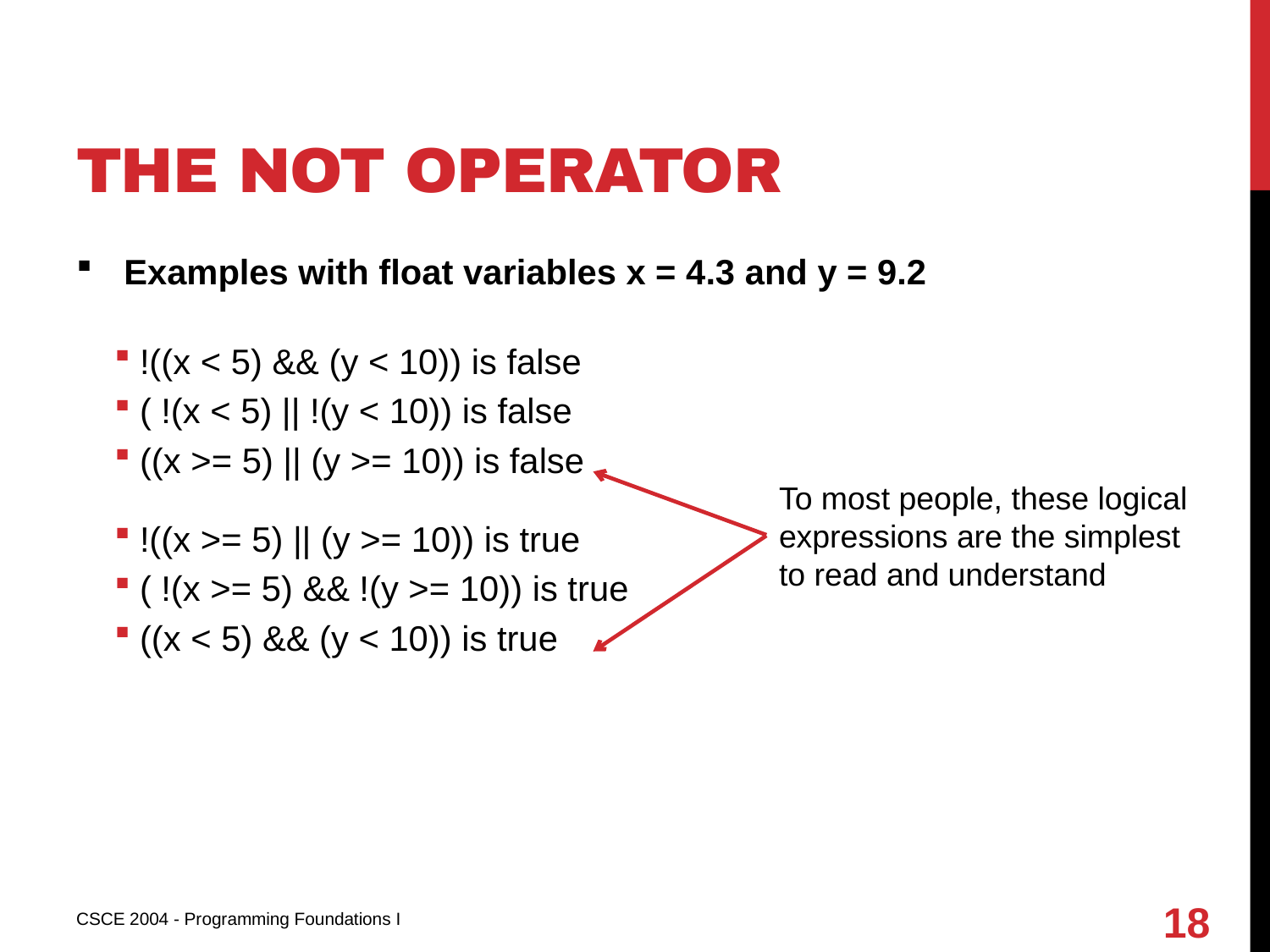

# The NOT operator
Examples with float variables x = 4.3 and y = 9.2

!((x < 5) && (y < 10)) is false
( !(x < 5) || !(y < 10)) is false
((x >= 5) || (y >= 10)) is false

!((x >= 5) || (y >= 10)) is true
( !(x >= 5) && !(y >= 10)) is true
((x < 5) && (y < 10)) is true

To most people, these logical expressions are the simplest to read and understand
18
CSCE 2004 - Programming Foundations I